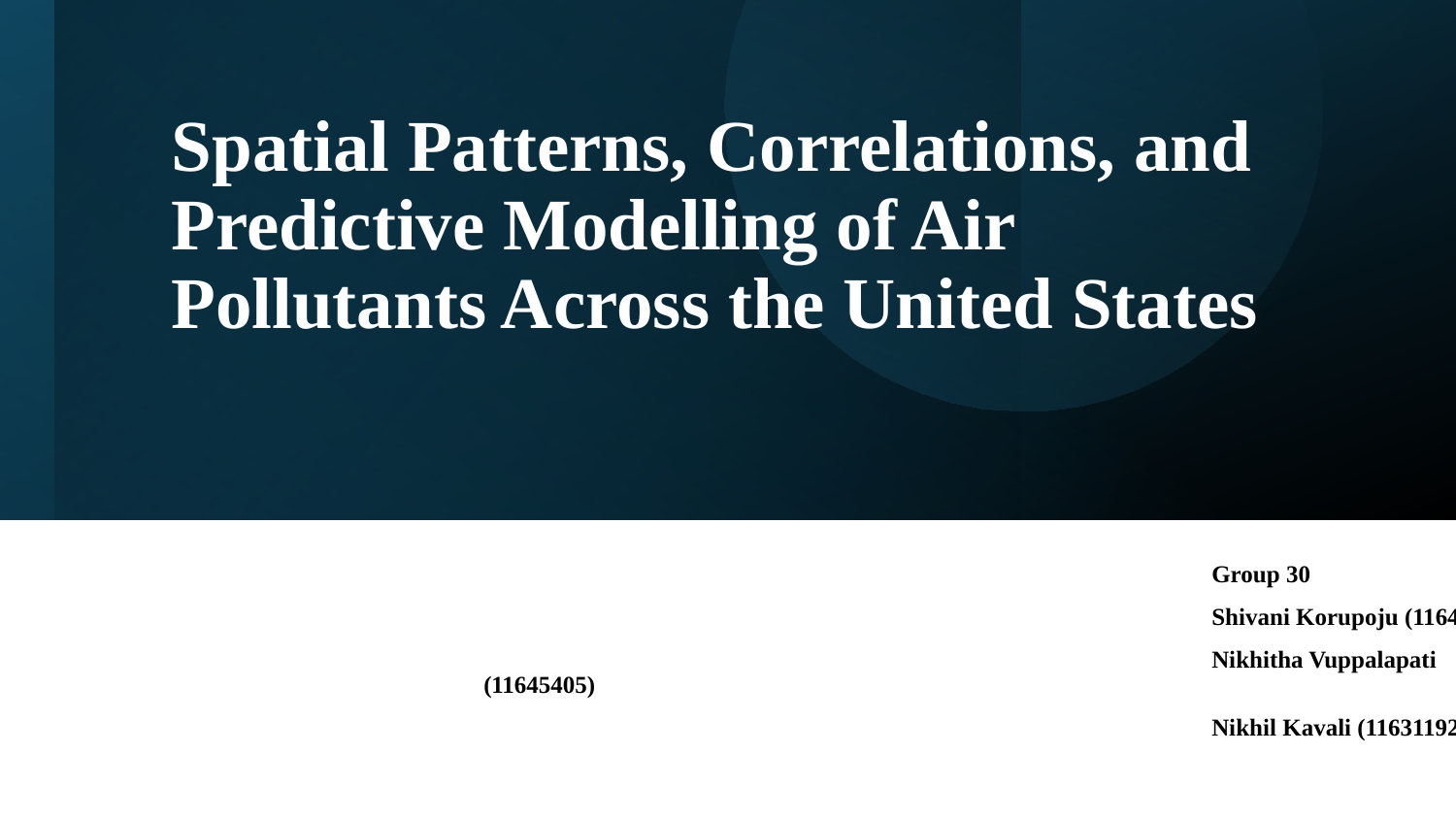

# Spatial Patterns, Correlations, and Predictive Modelling of Air Pollutants Across the United States

					Group 30
					Shivani Korupoju (11641995)
					Nikhitha Vuppalapati (11645405)
					Nikhil Kavali (11631192)